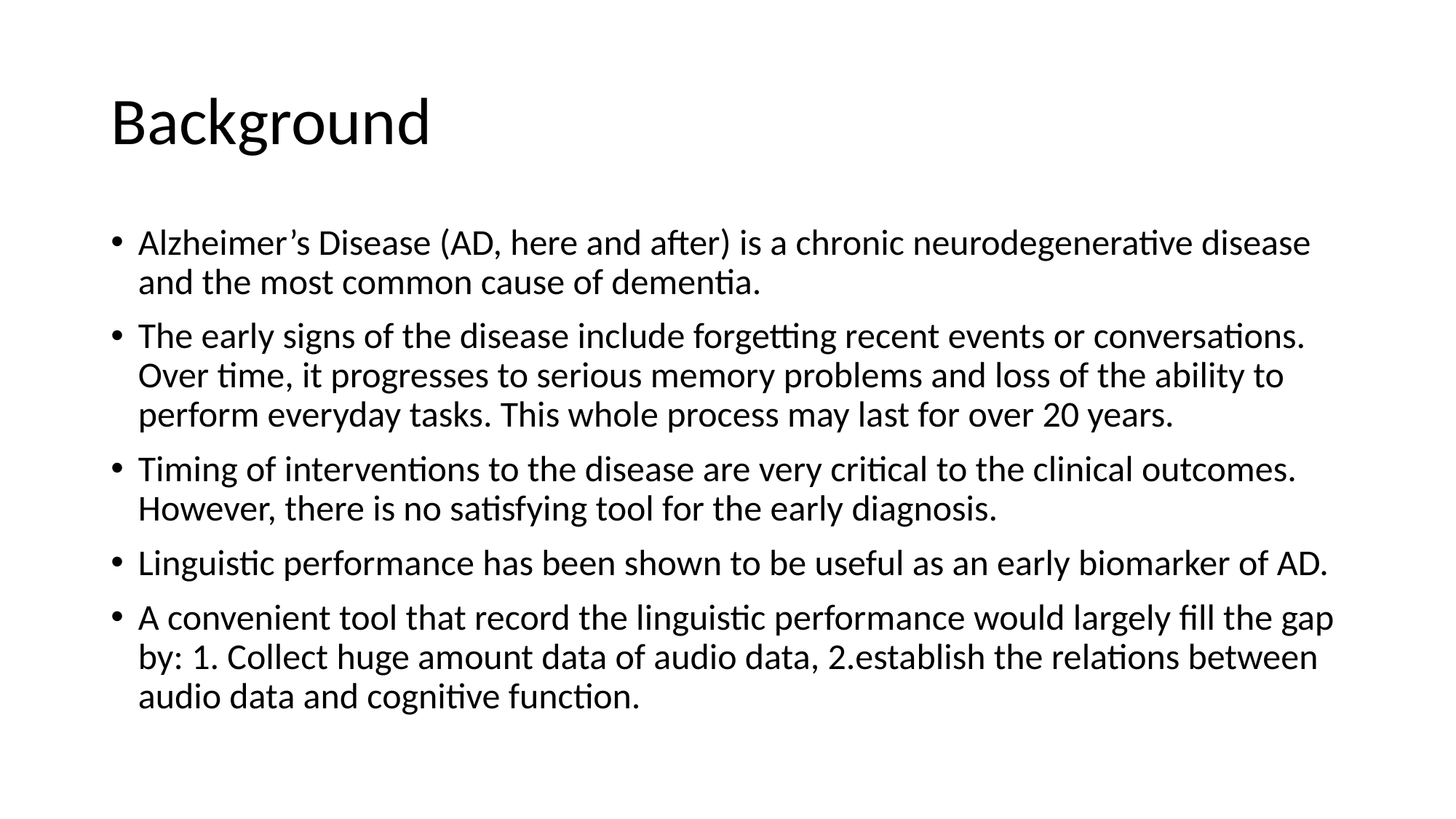

# Background
Alzheimer’s Disease (AD, here and after) is a chronic neurodegenerative disease and the most common cause of dementia.
The early signs of the disease include forgetting recent events or conversations. Over time, it progresses to serious memory problems and loss of the ability to perform everyday tasks. This whole process may last for over 20 years.
Timing of interventions to the disease are very critical to the clinical outcomes. However, there is no satisfying tool for the early diagnosis.
Linguistic performance has been shown to be useful as an early biomarker of AD.
A convenient tool that record the linguistic performance would largely fill the gap by: 1. Collect huge amount data of audio data, 2.establish the relations between audio data and cognitive function.